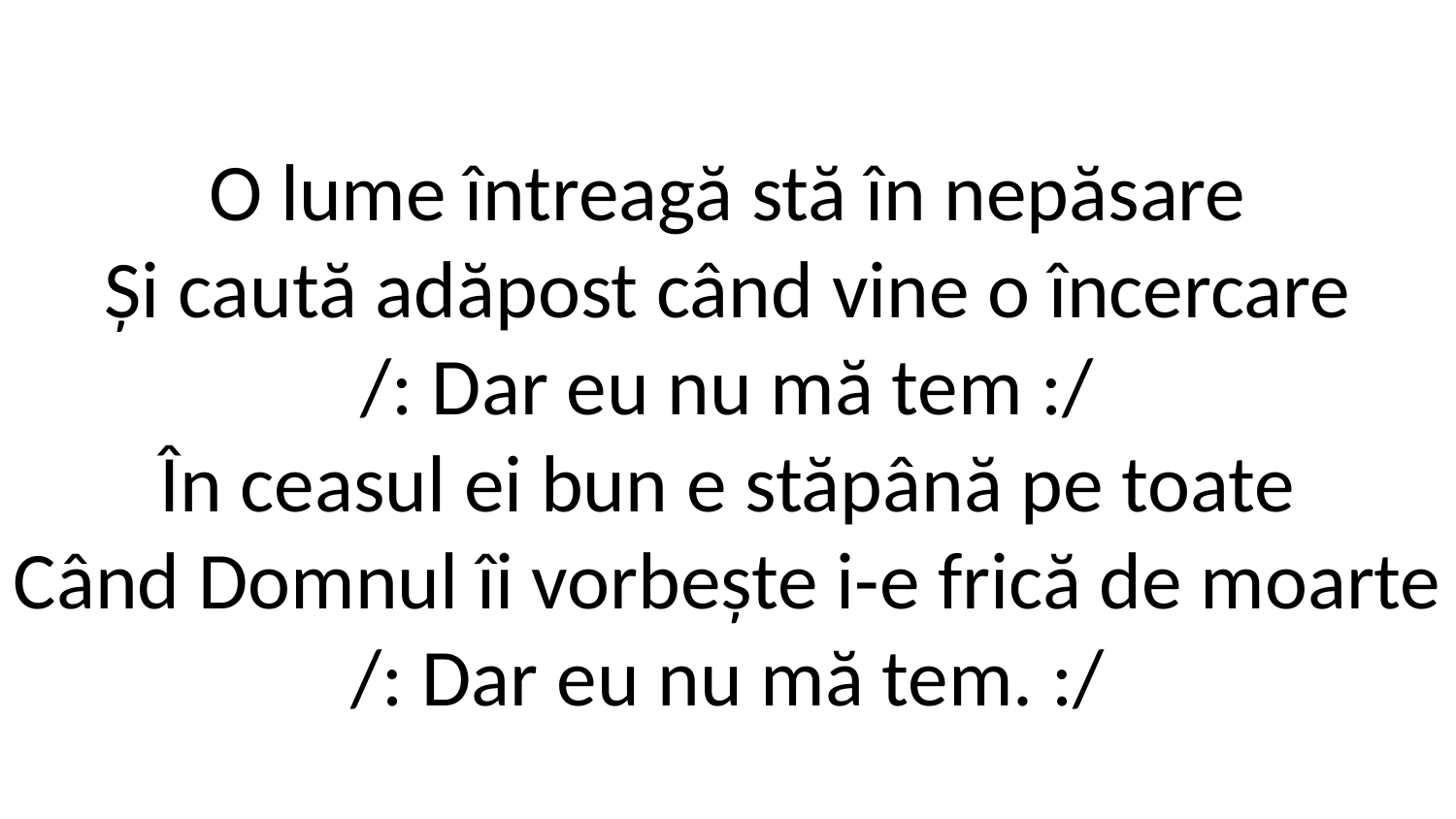

O lume întreagă stă în nepăsare
Și caută adăpost când vine o încercare
/: Dar eu nu mă tem :/
În ceasul ei bun e stăpână pe toate
Când Domnul îi vorbește i-e frică de moarte
/: Dar eu nu mă tem. :/